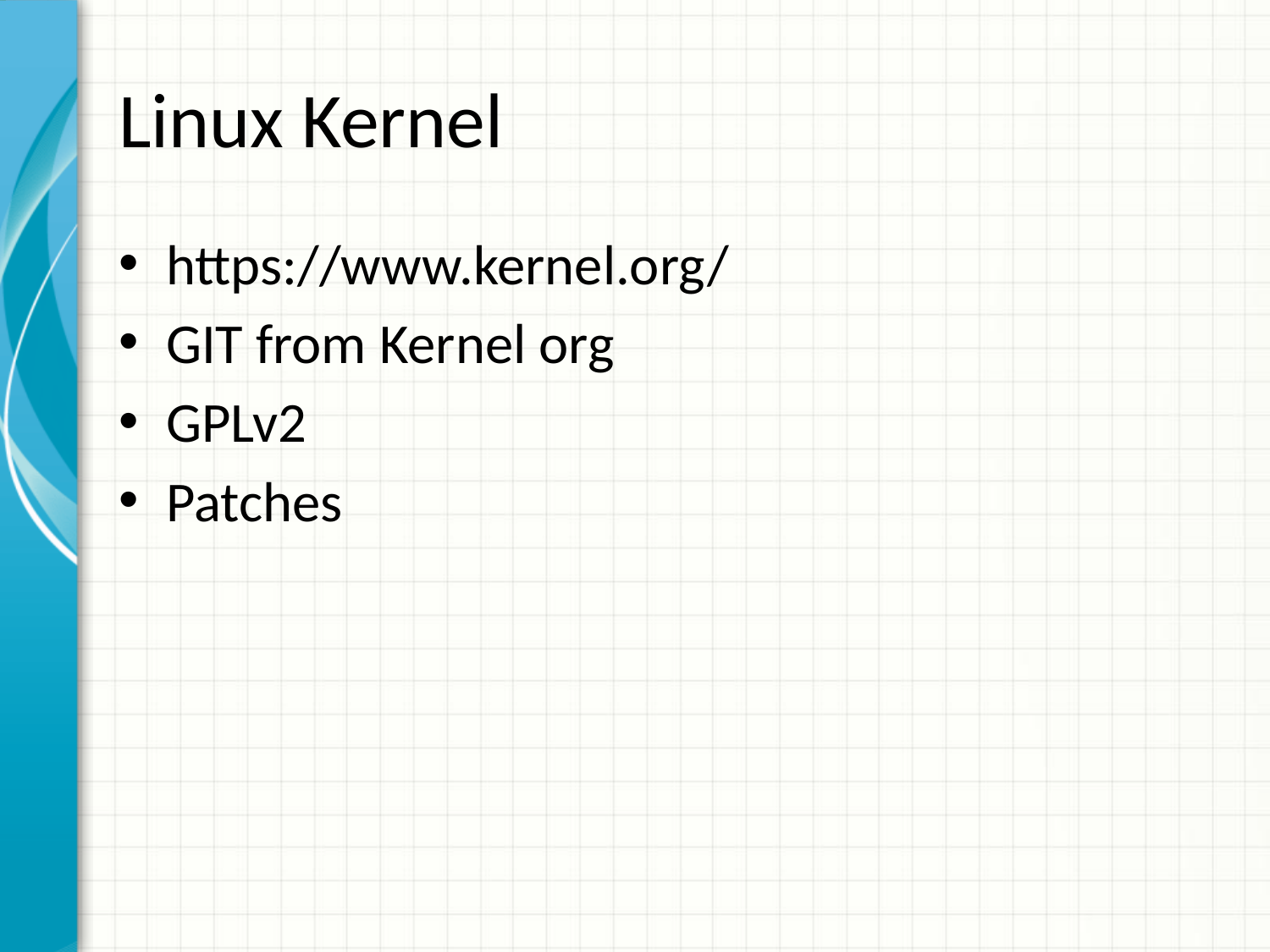

# Linux Kernel
https://www.kernel.org/
GIT from Kernel org
GPLv2
Patches